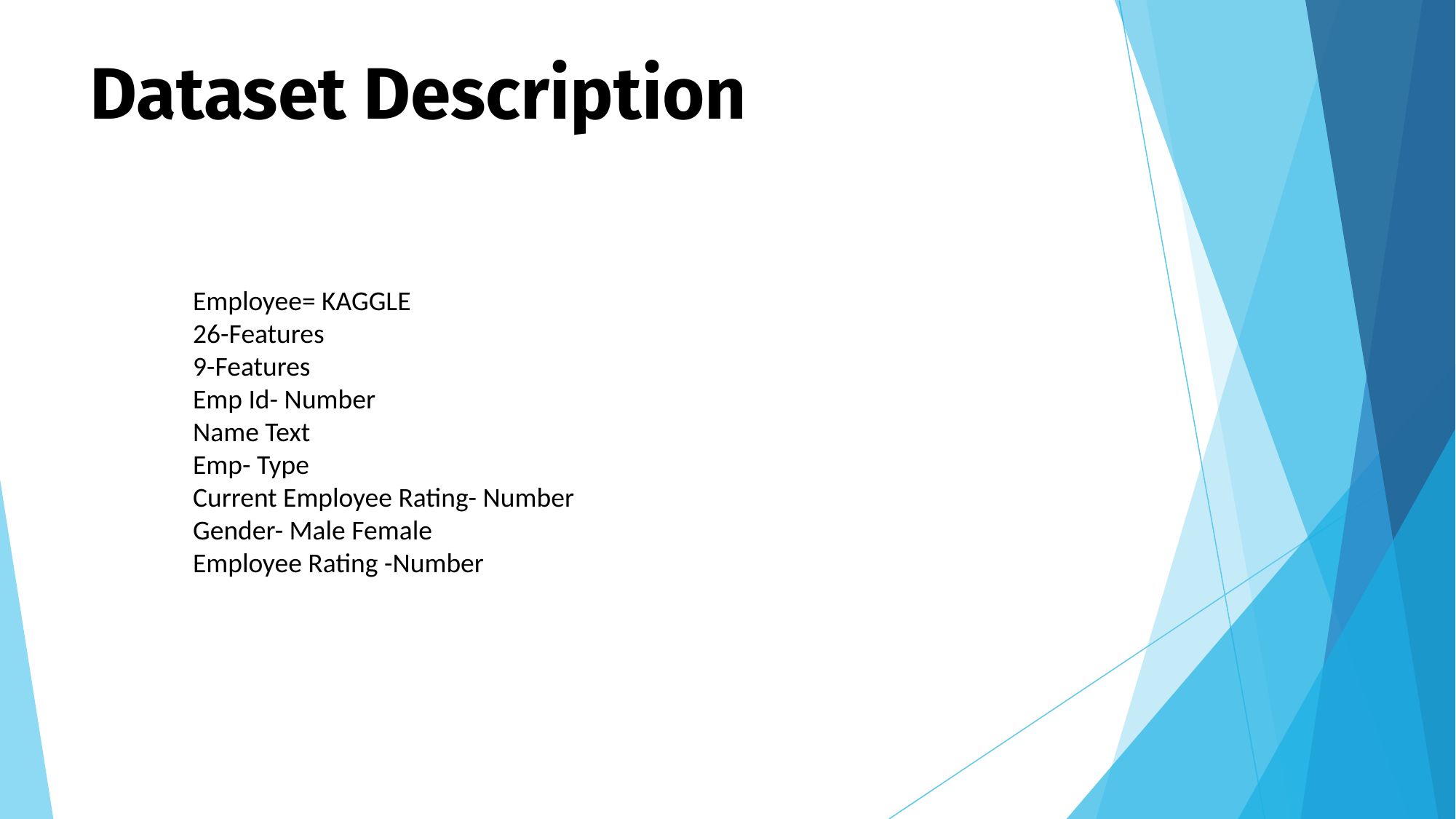

# Dataset Description

Employee= KAGGLE
26-Features
9-Features
Emp Id- Number
Name Text
Emp- Type
Current Employee Rating- Number
Gender- Male Female
Employee Rating -Number